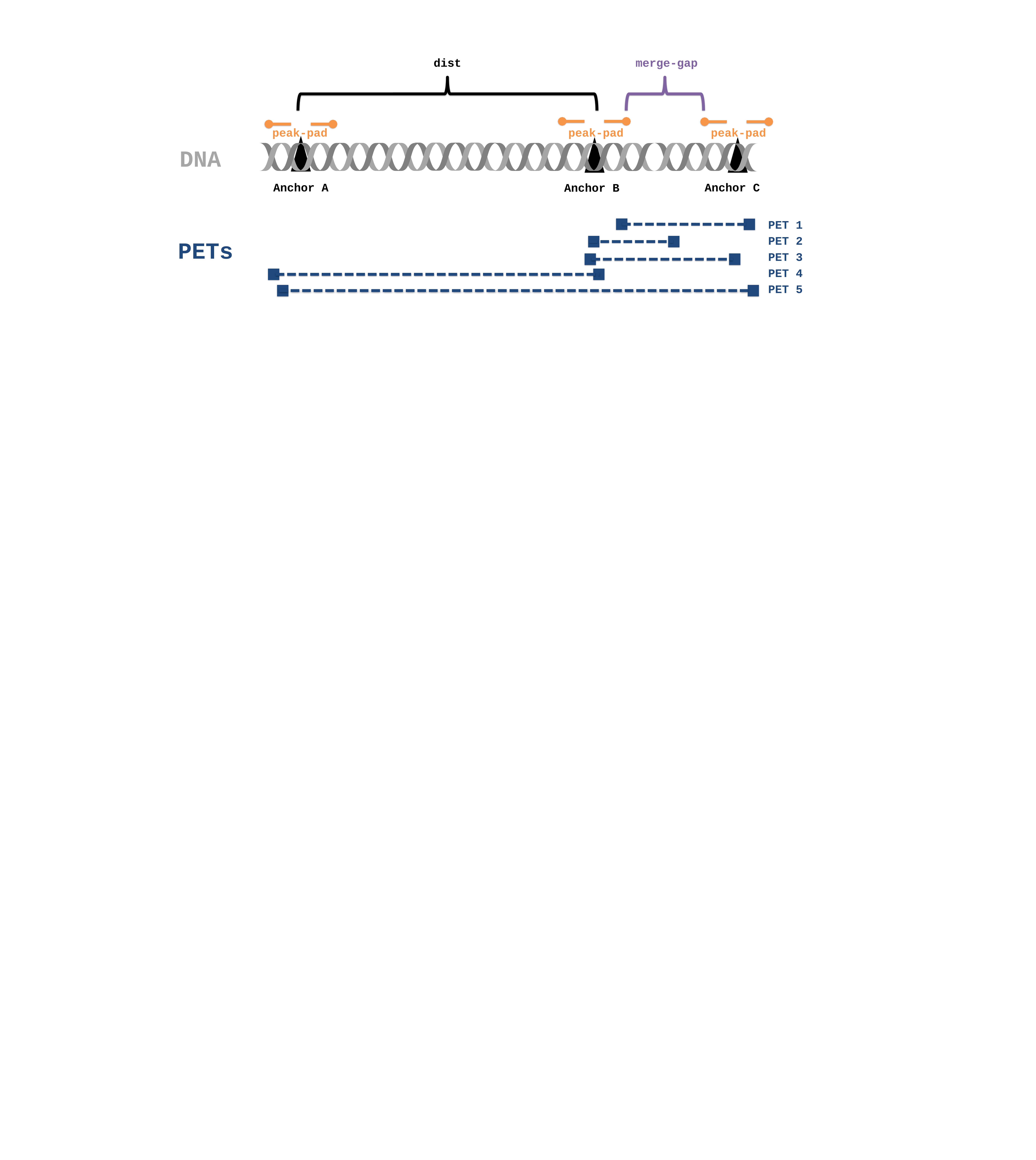

dist
merge-gap

peak-pad
peak-pad
peak-pad

DNA

Anchor A
Anchor C
Anchor B
PET 1
PET 2
PET 3
PET 4
PET 5
PETs